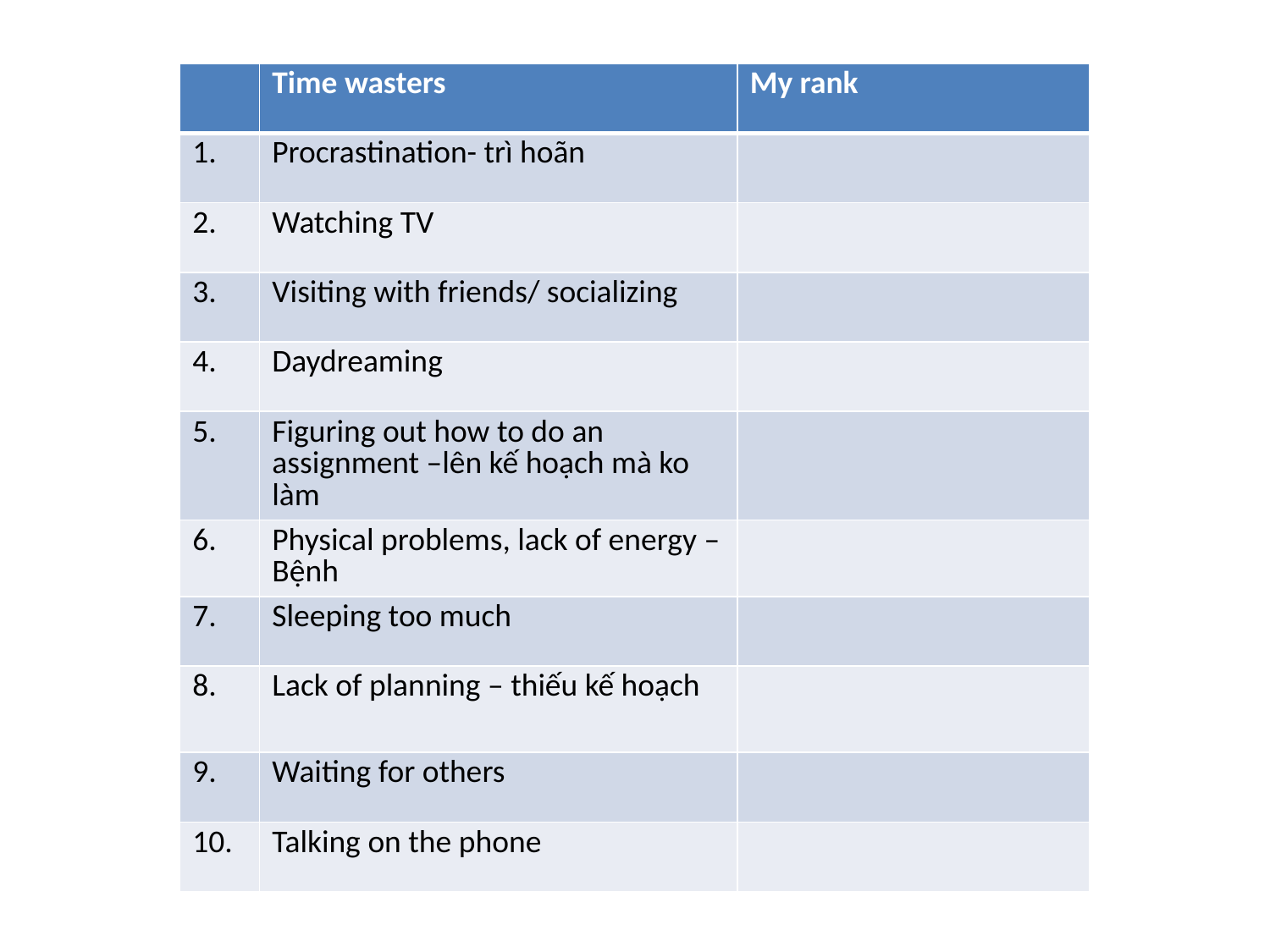

|  | Time wasters | My rank |
| --- | --- | --- |
| 1. | Procrastination- trì hoãn |  |
| 2. | Watching TV |  |
| 3. | Visiting with friends/ socializing |  |
| 4. | Daydreaming |  |
| 5. | Figuring out how to do an assignment –lên kế hoạch mà ko làm |  |
| 6. | Physical problems, lack of energy – Bệnh |  |
| 7. | Sleeping too much |  |
| 8. | Lack of planning – thiếu kế hoạch |  |
| 9. | Waiting for others |  |
| 10. | Talking on the phone |  |